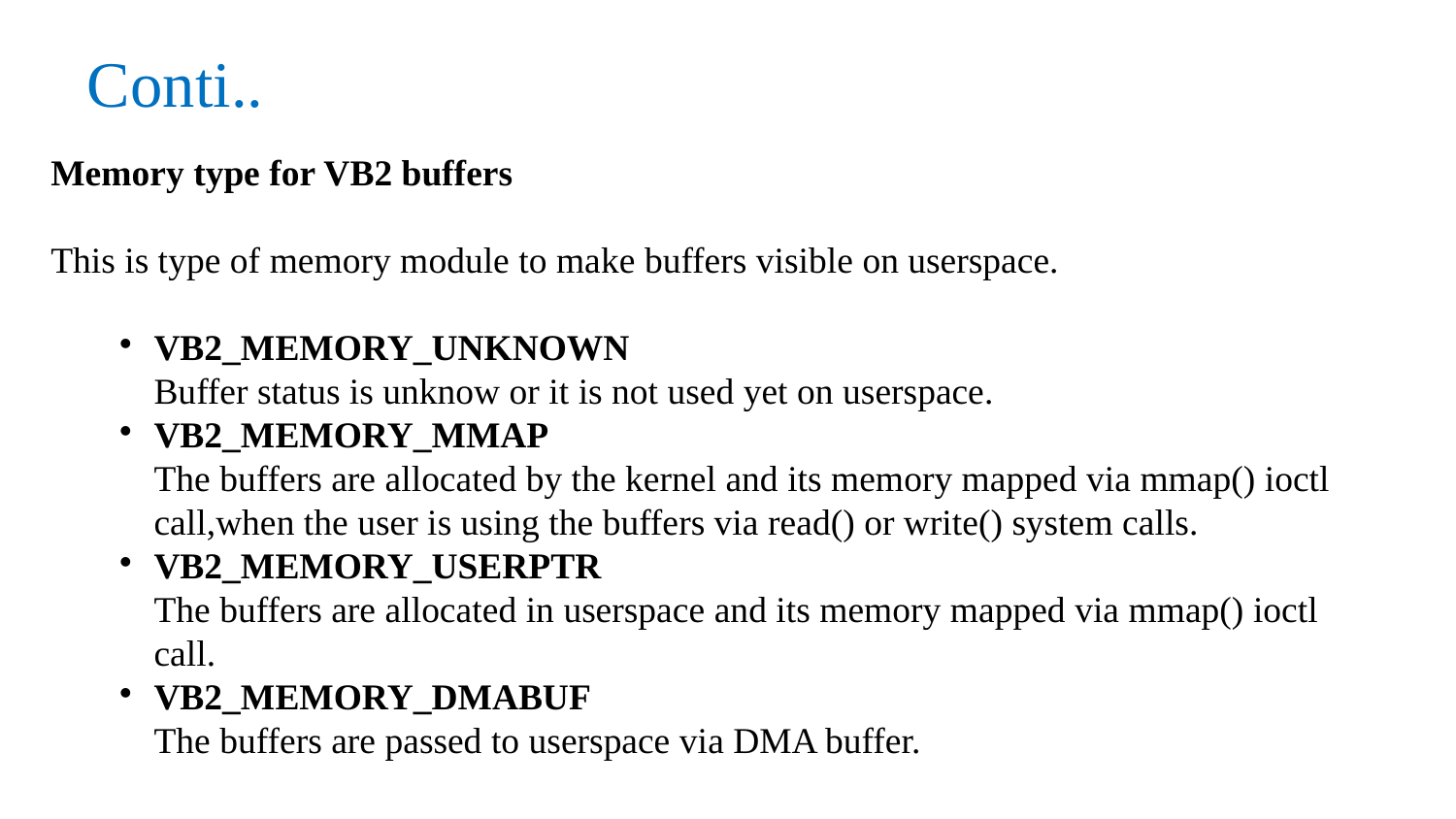

Conti..
Memory type for VB2 buffers

This is type of memory module to make buffers visible on userspace.

VB2_MEMORY_UNKNOWN
Buffer status is unknow or it is not used yet on userspace.
VB2_MEMORY_MMAP
The buffers are allocated by the kernel and its memory mapped via mmap() ioctl call,when the user is using the buffers via read() or write() system calls.
VB2_MEMORY_USERPTR
The buffers are allocated in userspace and its memory mapped via mmap() ioctl call.
VB2_MEMORY_DMABUF
The buffers are passed to userspace via DMA buffer.